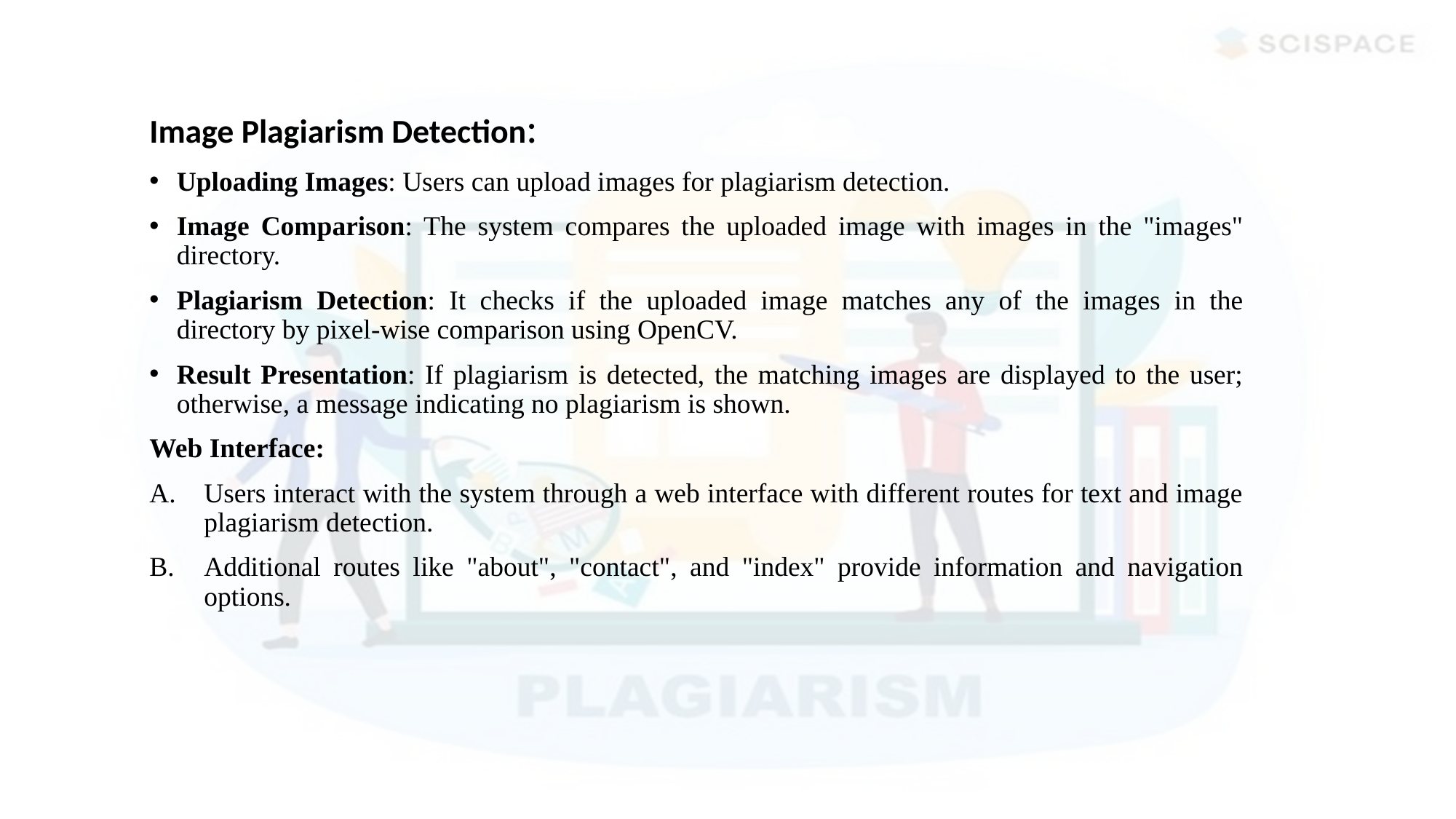

Image Plagiarism Detection:
Uploading Images: Users can upload images for plagiarism detection.
Image Comparison: The system compares the uploaded image with images in the "images" directory.
Plagiarism Detection: It checks if the uploaded image matches any of the images in the directory by pixel-wise comparison using OpenCV.
Result Presentation: If plagiarism is detected, the matching images are displayed to the user; otherwise, a message indicating no plagiarism is shown.
Web Interface:
Users interact with the system through a web interface with different routes for text and image plagiarism detection.
Additional routes like "about", "contact", and "index" provide information and navigation options.